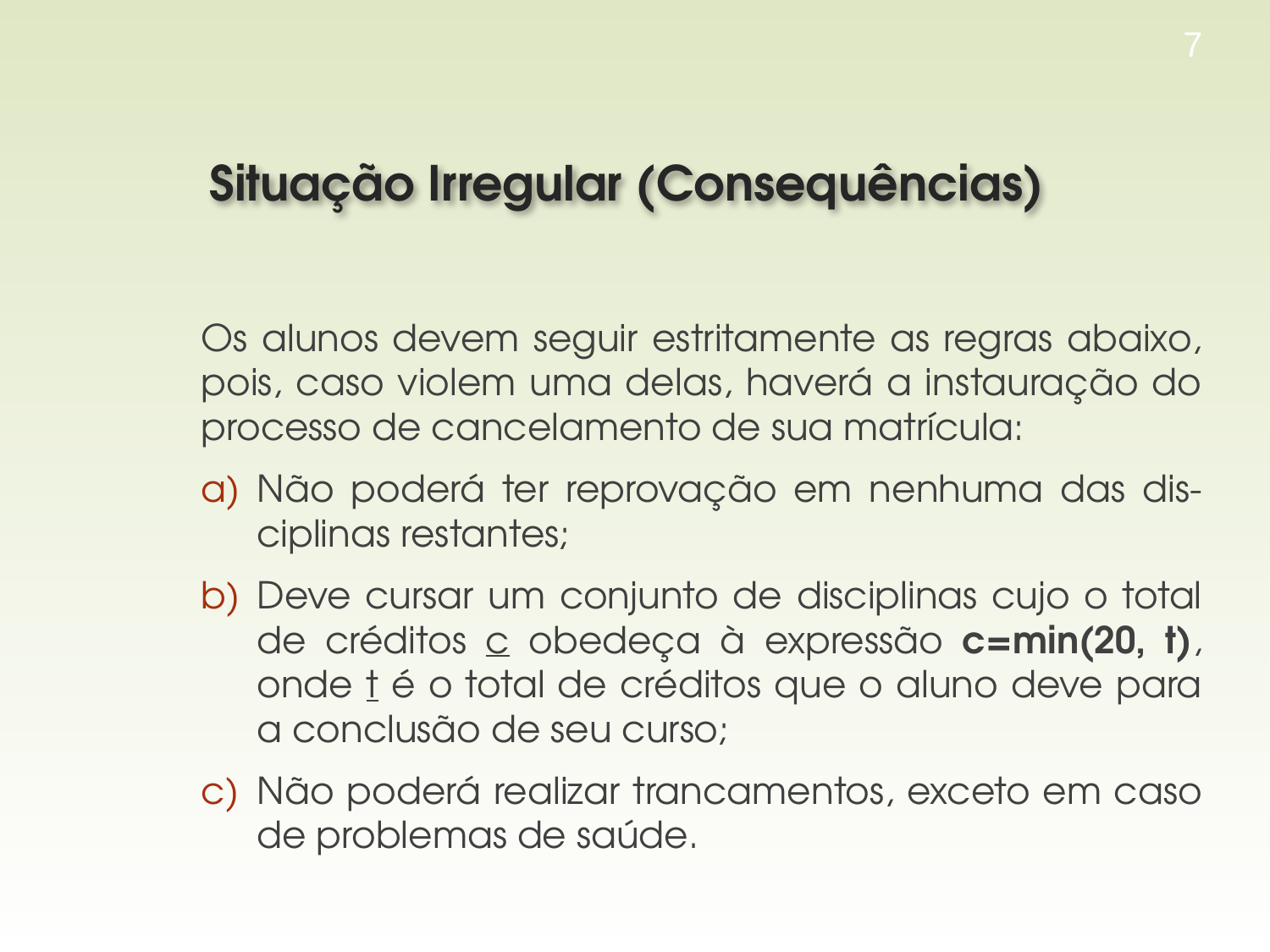

7
# Situação Irregular (Consequências)
Os alunos devem seguir estritamente as regras abaixo, pois, caso violem uma delas, haverá a instauração do processo de cancelamento de sua matrícula:
Não poderá ter reprovação em nenhuma das dis-ciplinas restantes;
Deve cursar um conjunto de disciplinas cujo o total de créditos c obedeça à expressão c=min(20, t), onde t é o total de créditos que o aluno deve para a conclusão de seu curso;
Não poderá realizar trancamentos, exceto em caso de problemas de saúde.